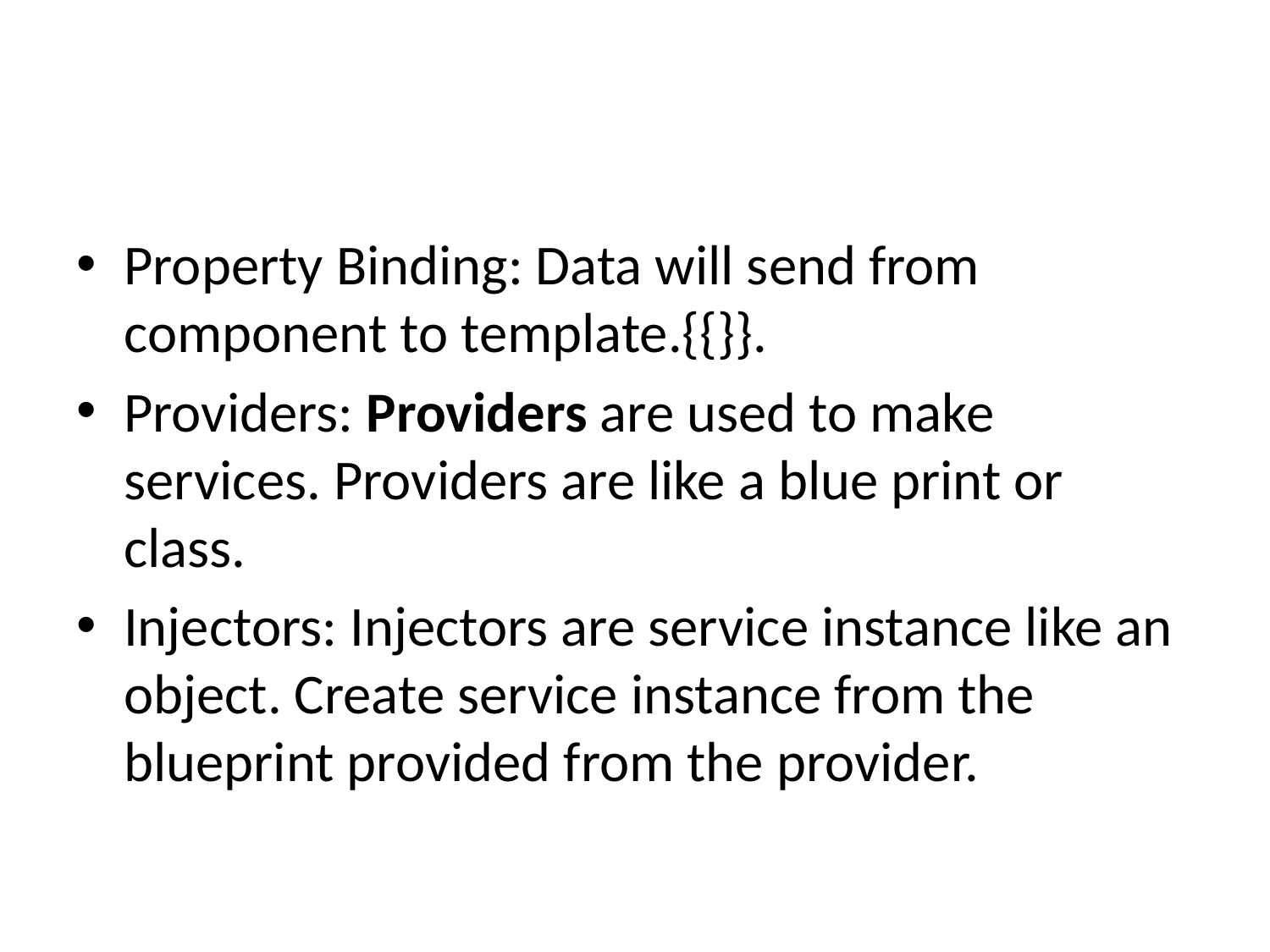

#
Property Binding: Data will send from component to template.{{}}.
Providers: Providers are used to make services. Providers are like a blue print or class.
Injectors: Injectors are service instance like an object. Create service instance from the blueprint provided from the provider.